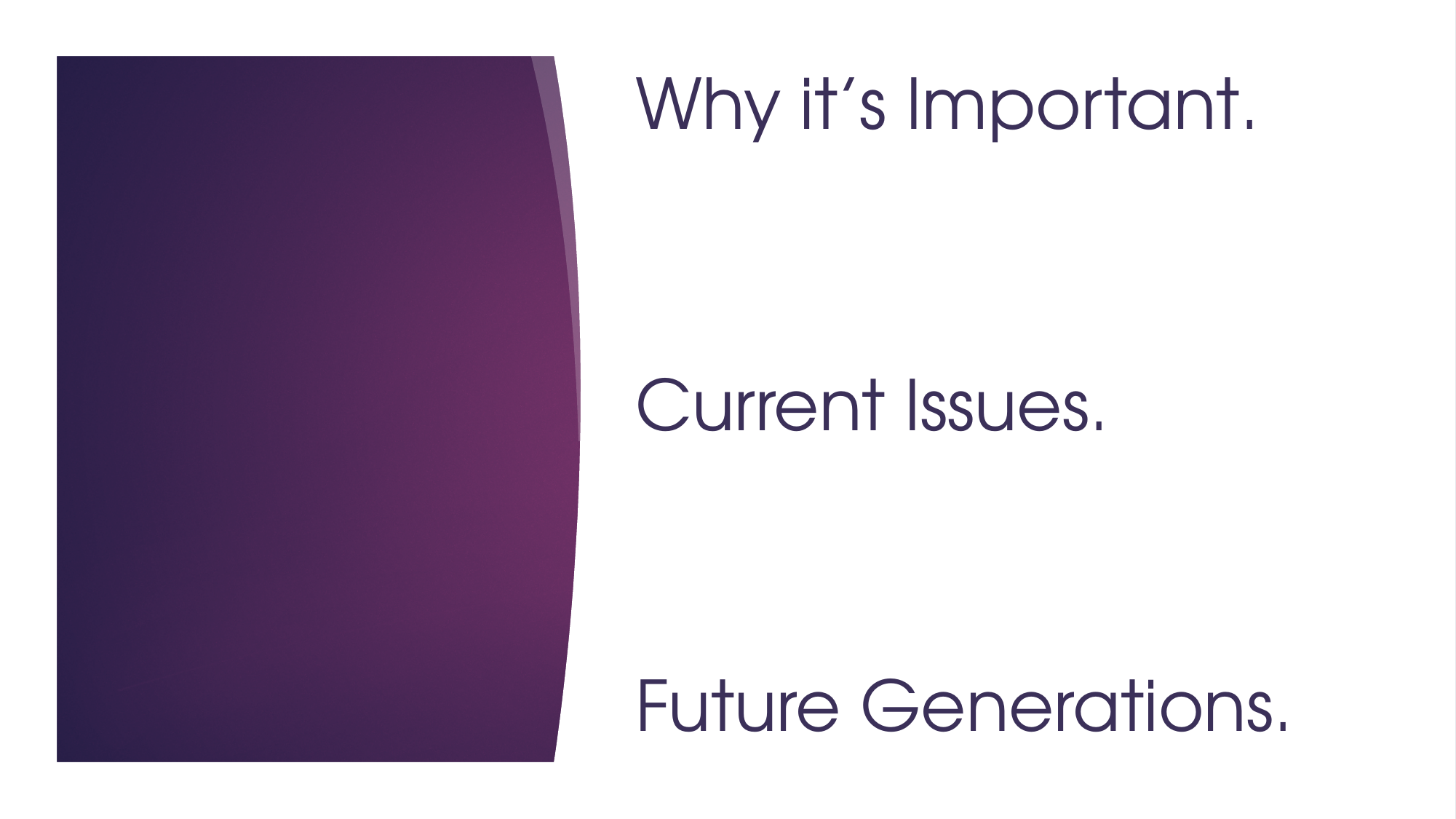

# Why it’s Important. Current Issues. Future Generations.